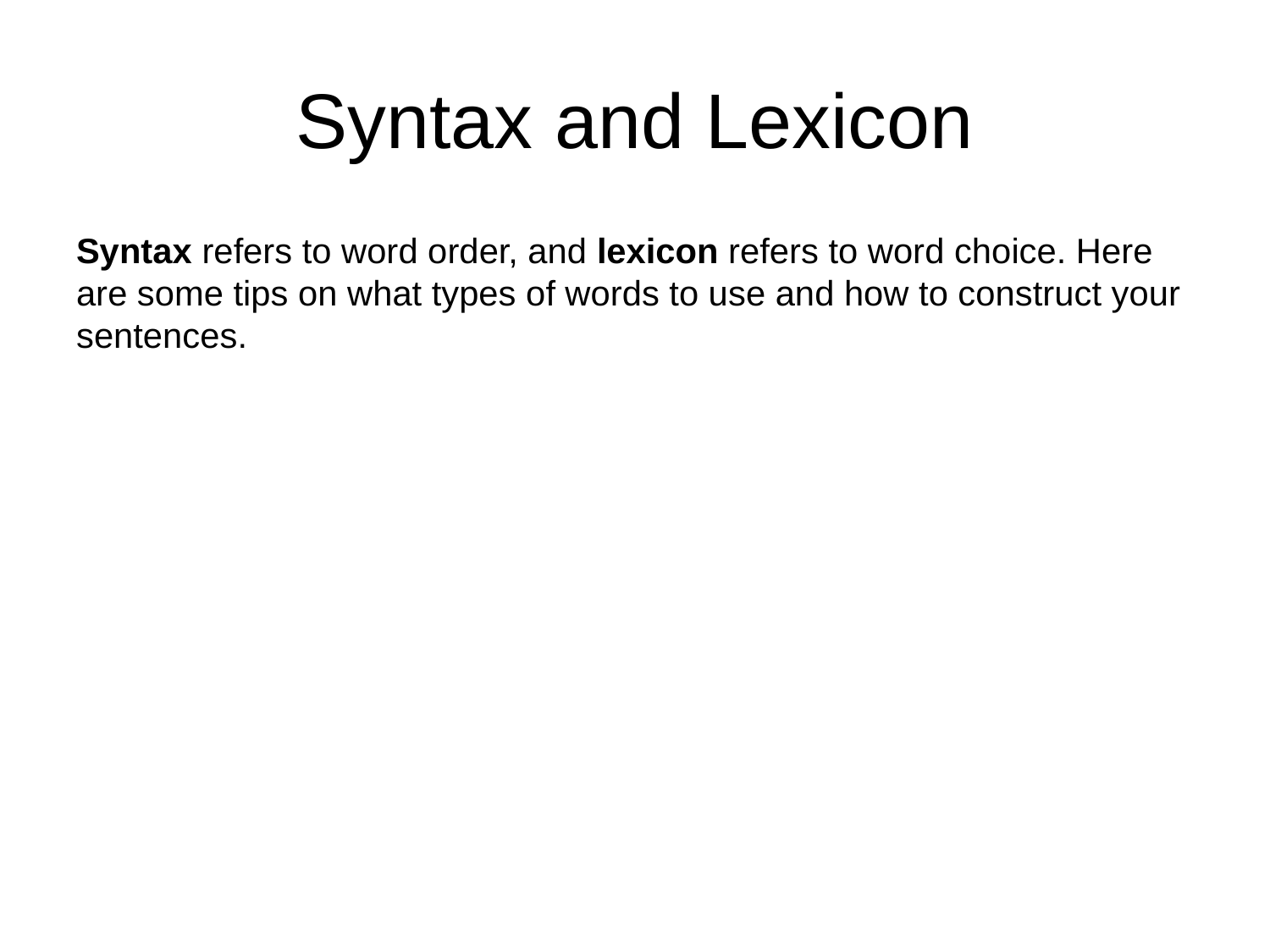

# Syntax and Lexicon
Syntax refers to word order, and lexicon refers to word choice. Here are some tips on what types of words to use and how to construct your sentences.